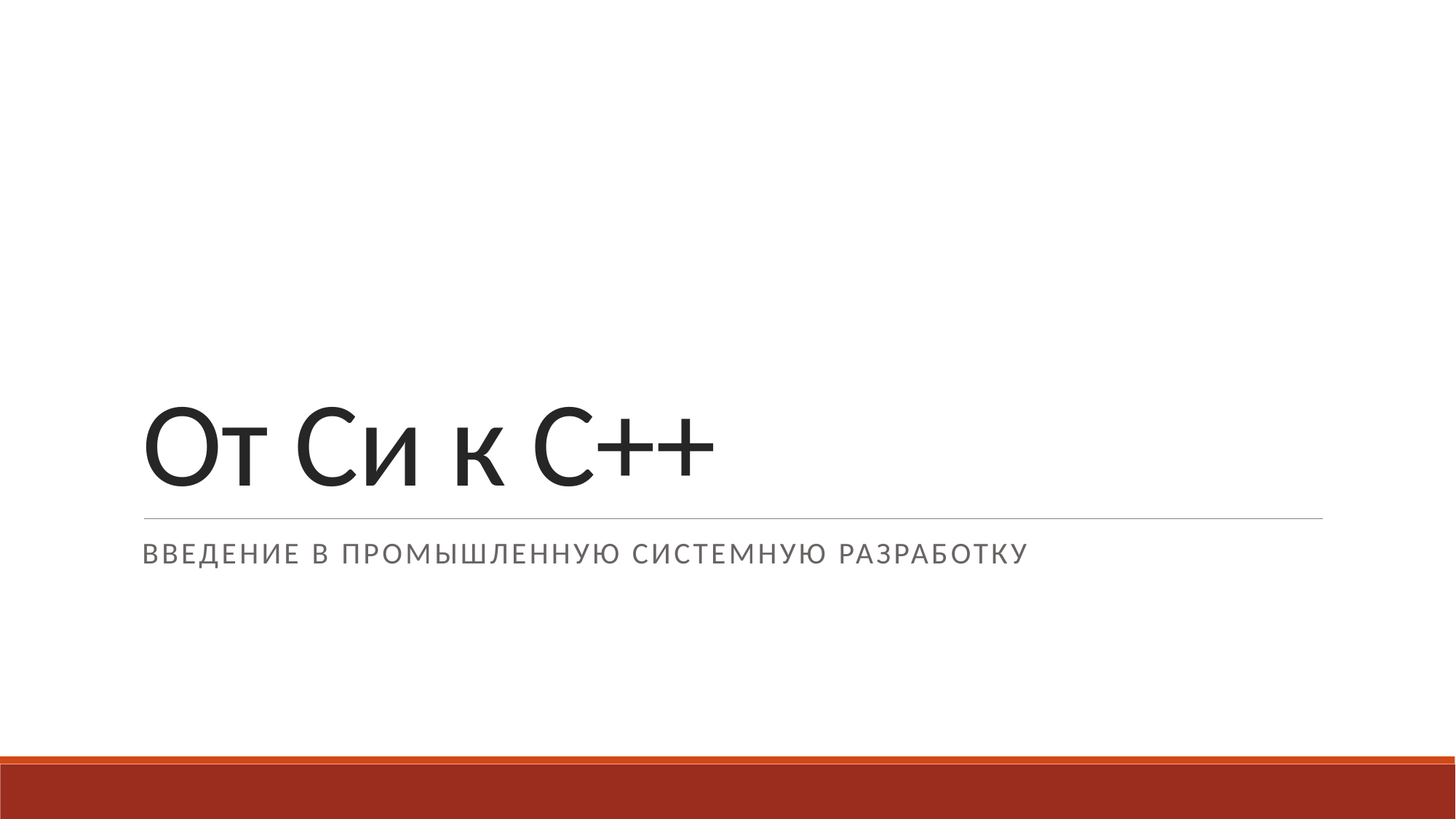

# От Си к С++
Введение в промышленную системную разработку